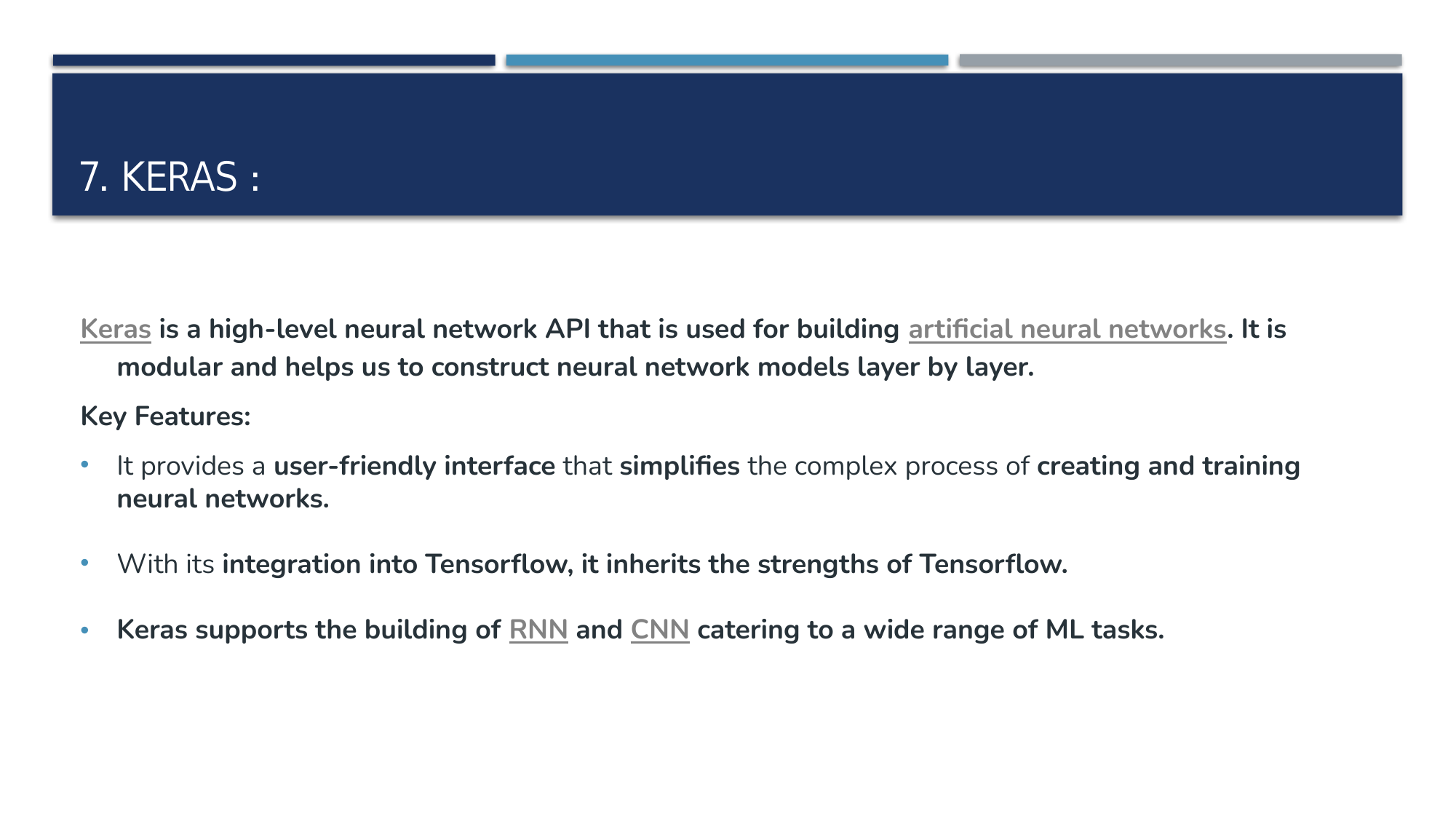

# 7. Keras :
Keras is a high-level neural network API that is used for building artificial neural networks. It is modular and helps us to construct neural network models layer by layer.
Key Features:
It provides a user-friendly interface that simplifies the complex process of creating and training neural networks.
With its integration into Tensorflow, it inherits the strengths of Tensorflow.
Keras supports the building of RNN and CNN catering to a wide range of ML tasks.